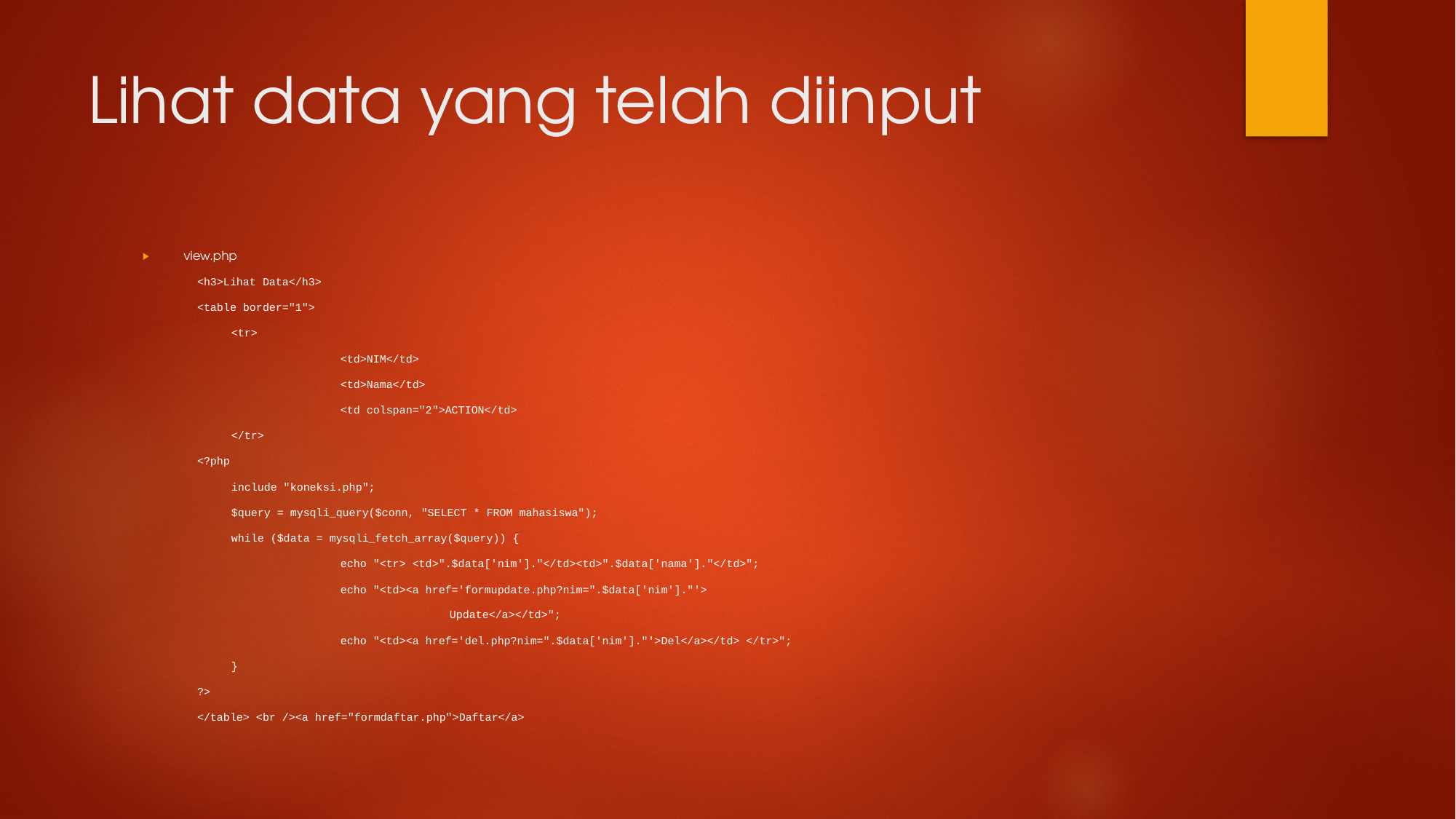

# Lihat data yang telah diinput
view.php
<h3>Lihat Data</h3>
<table border="1">
	<tr>
		<td>NIM</td>
		<td>Nama</td>
		<td colspan="2">ACTION</td>
	</tr>
<?php
	include "koneksi.php";
	$query = mysqli_query($conn, "SELECT * FROM mahasiswa");
	while ($data = mysqli_fetch_array($query)) {
		echo "<tr> <td>".$data['nim']."</td><td>".$data['nama']."</td>";
		echo "<td><a href='formupdate.php?nim=".$data['nim']."'>
			Update</a></td>";
		echo "<td><a href='del.php?nim=".$data['nim']."'>Del</a></td> </tr>";
	}
?>
</table> <br /><a href="formdaftar.php">Daftar</a>